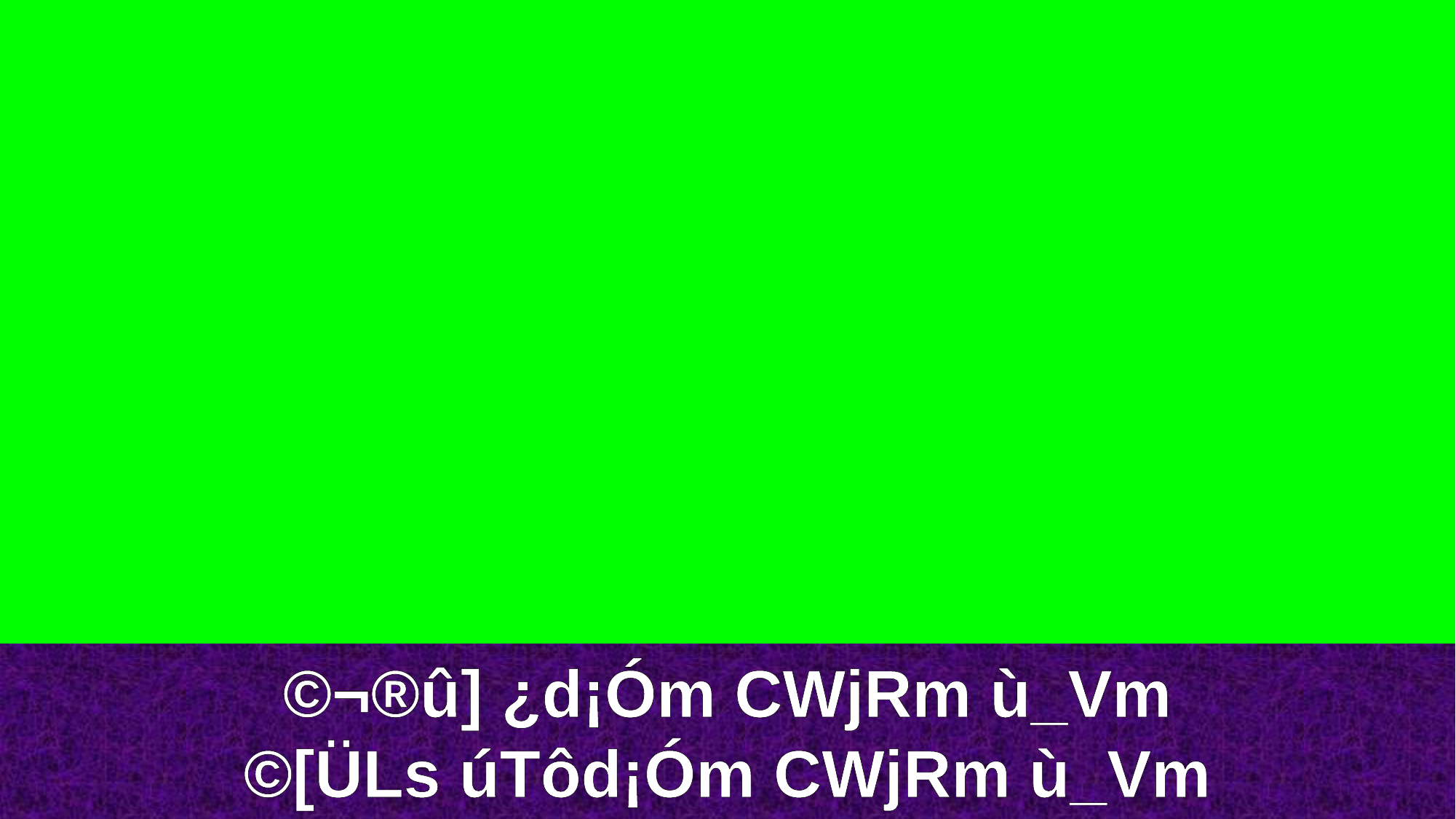

©¬®û] ¿d¡Óm CWjRm ù_Vm
©[ÜLs úTôd¡Óm CWjRm ù_Vm